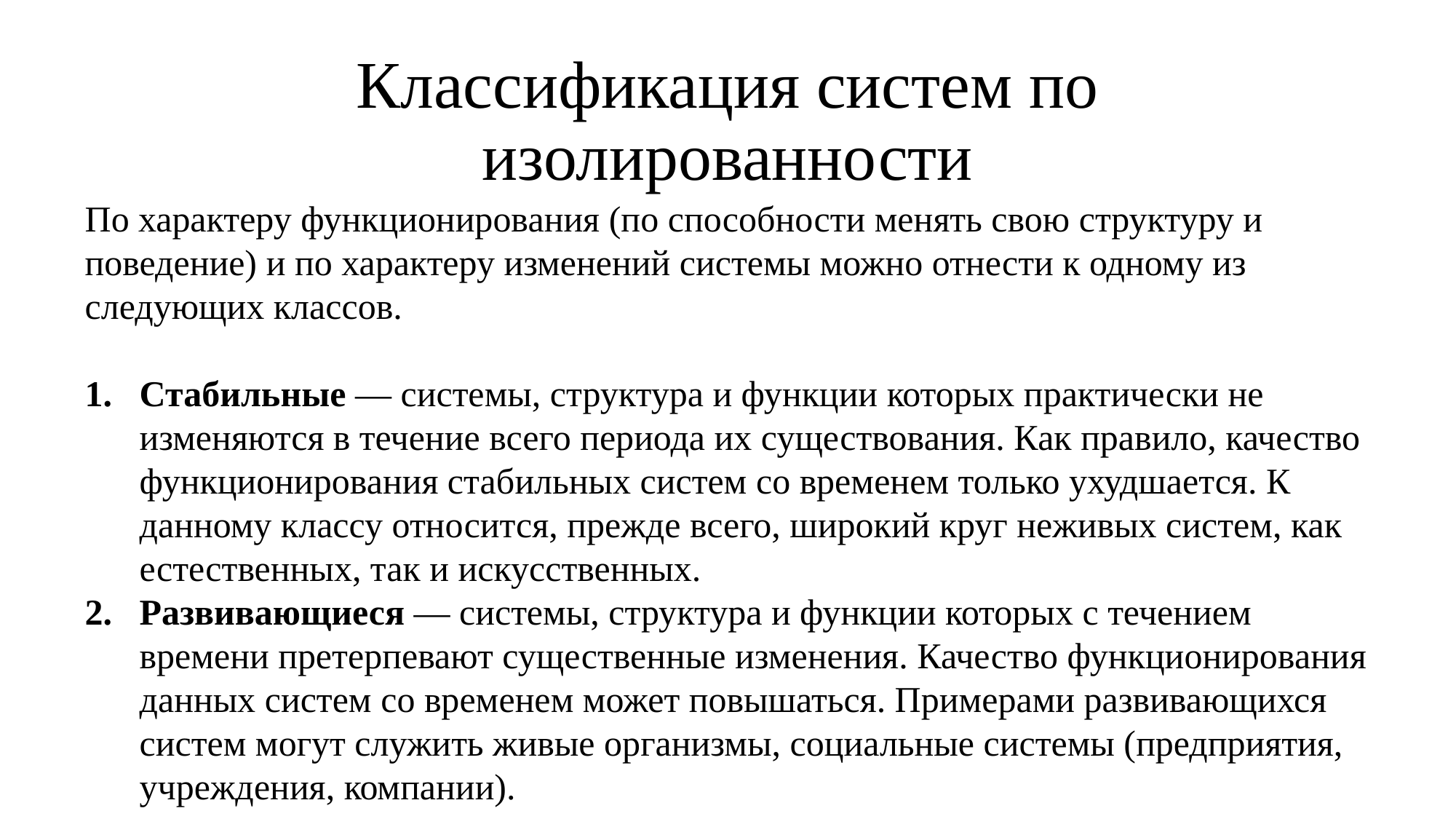

# Классификация систем по изолированности
По характеру функционирования (по способности менять свою структуру и поведение) и по характеру изменений системы можно отнести к одному из следующих классов.

Стабильные — системы, структура и функции которых практически не изменяются в течение всего периода их существования. Как правило, качество функционирования стабильных систем со временем только ухудшается. К данному классу относится, прежде всего, широкий круг неживых систем, как естественных, так и искусственных.
Развивающиеся — системы, структура и функции которых с течением времени претерпевают существенные изменения. Качество функционирования данных систем со временем может повышаться. Примерами развивающихся систем могут служить живые организмы, социальные системы (предприятия, учреждения, компании).